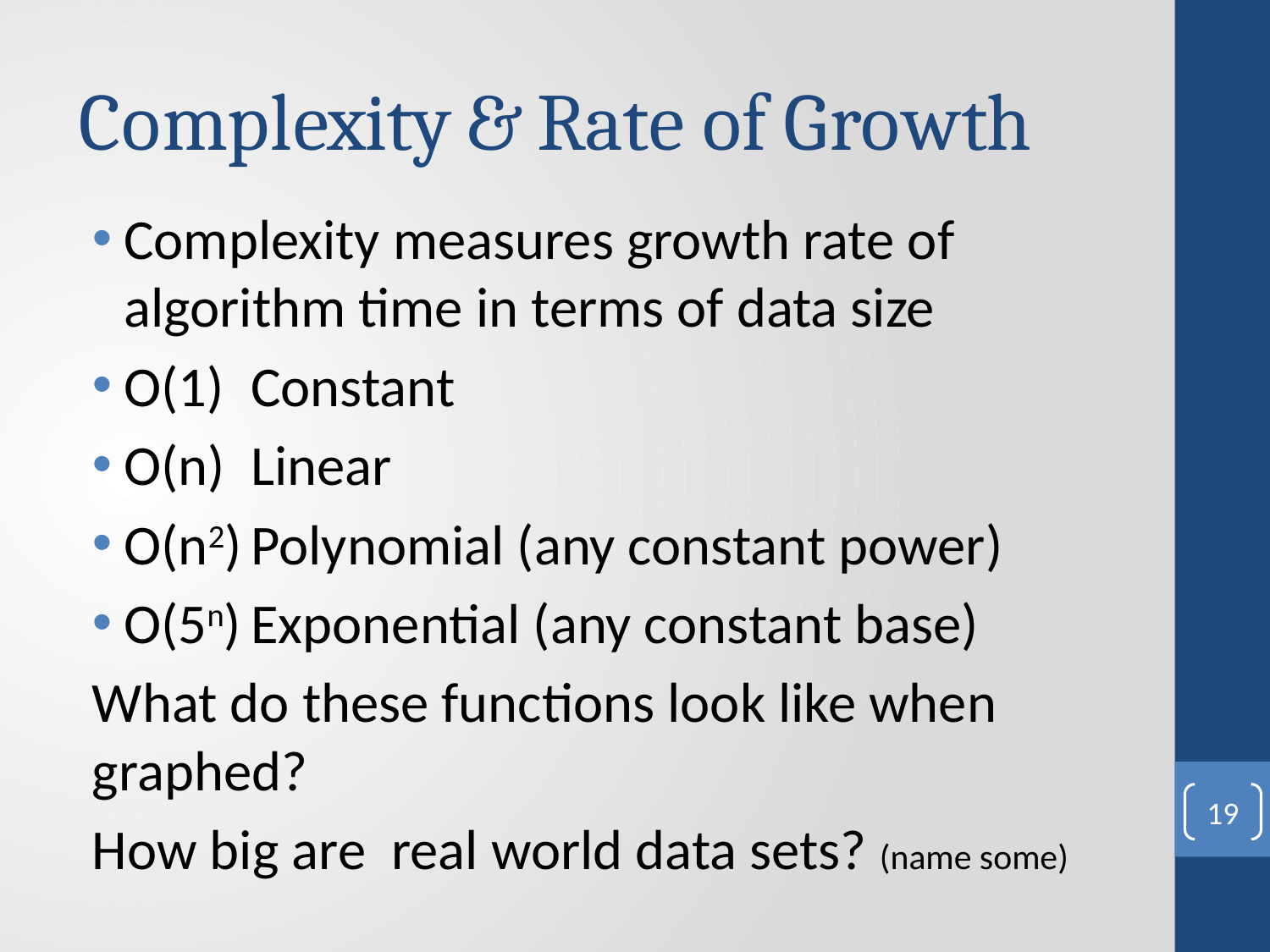

# Complexity & Rate of Growth
Complexity measures growth rate of algorithm time in terms of data size
O(1) 	Constant
O(n)	Linear
O(n2)	Polynomial (any constant power)
O(5n)	Exponential (any constant base)
What do these functions look like when graphed?
How big are  real world data sets? (name some)

19